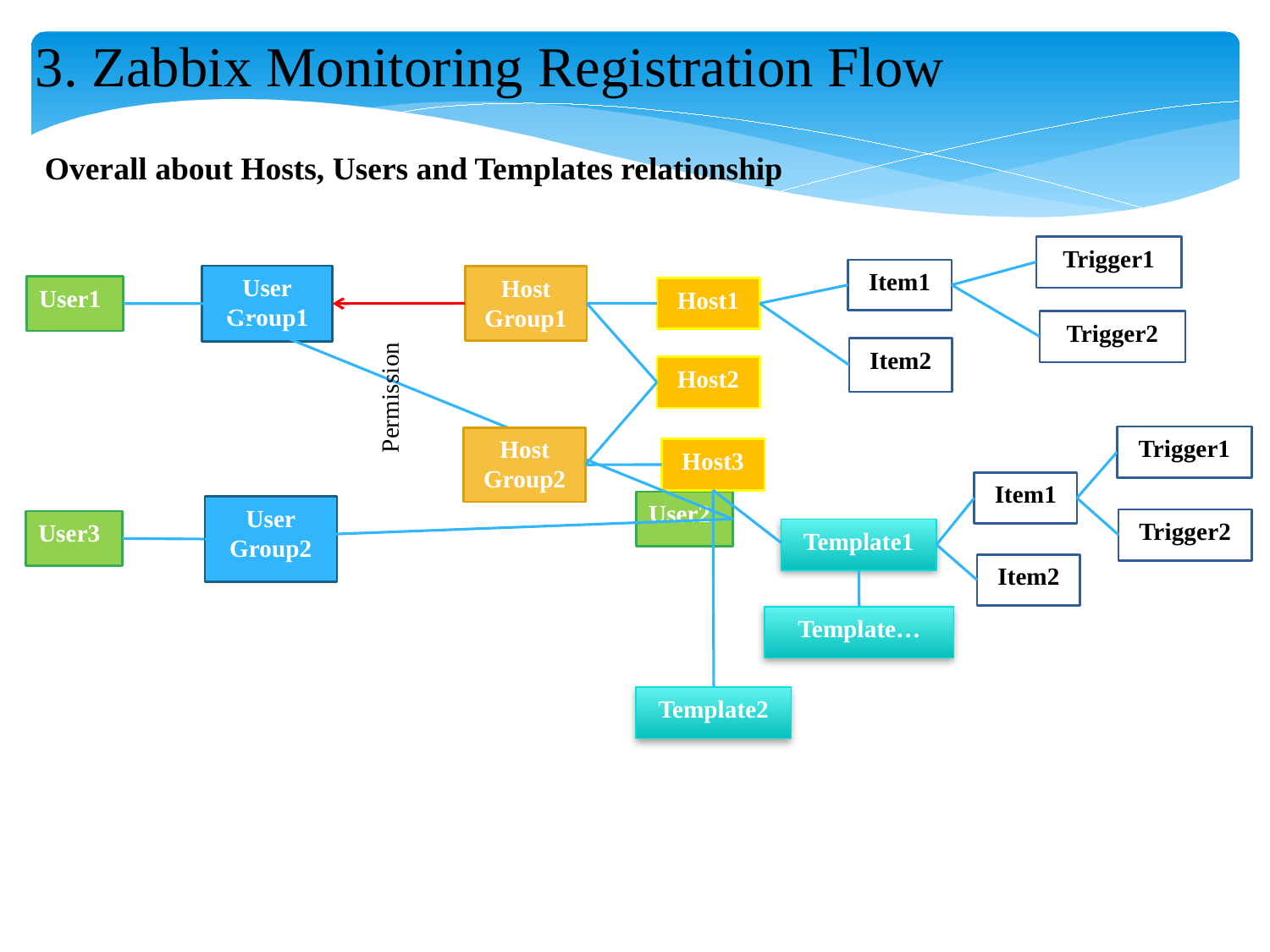

3. Zabbix Monitoring Registration Flow
Overall about Hosts, Users and Templates relationship

Trigger1
Item1
User
Group1
Host
Group1
User1
Host1
Trigger2
Item2
Host2
Permission
Trigger1
Host
Group2
Host3
Item1
User2
User
Group2
Trigger2
User3
Template1
Item2
Template…
Template2